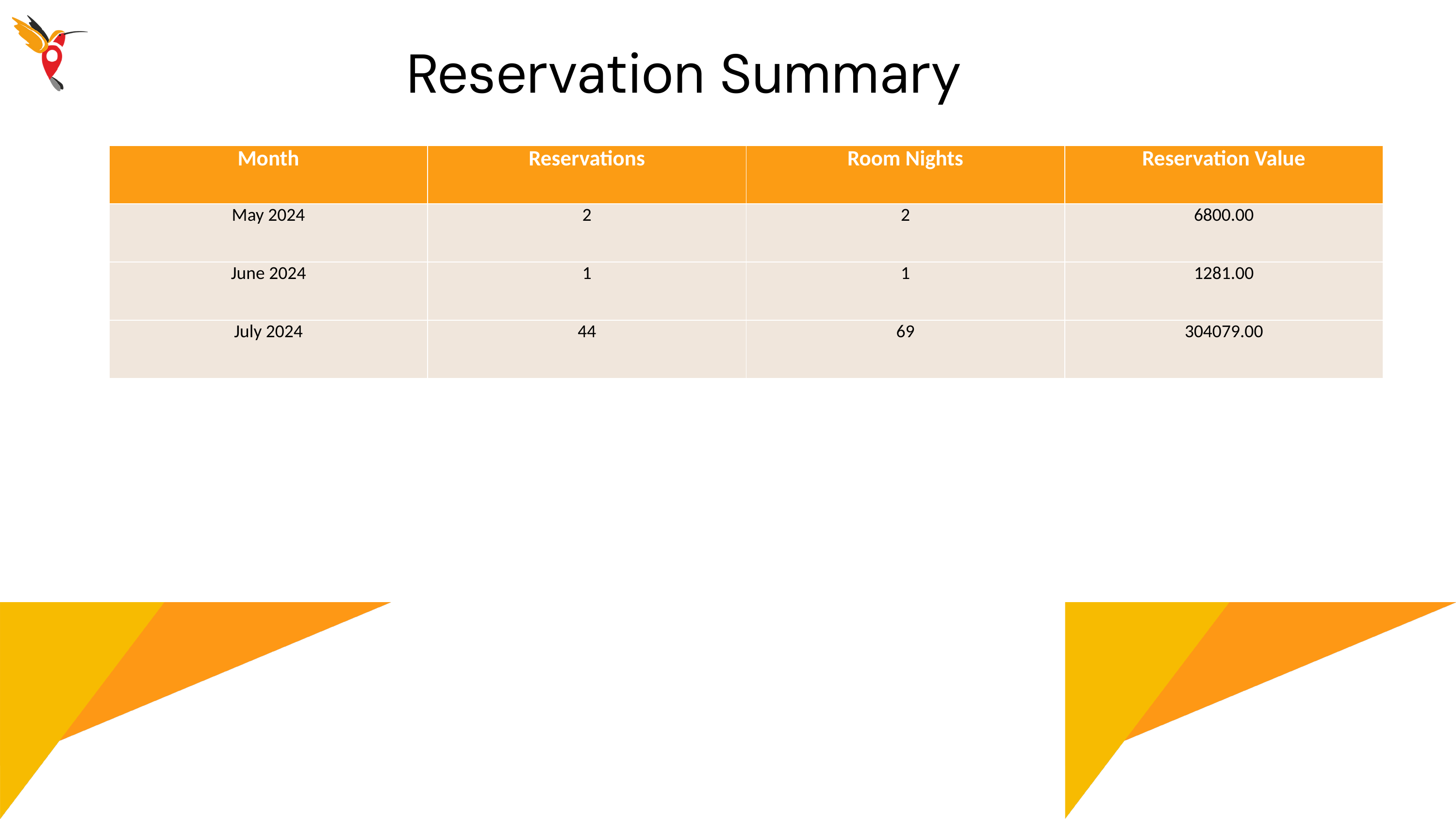

Reservation Summary

| Month | Reservations | Room Nights | Reservation Value |
| --- | --- | --- | --- |
| May 2024 | 2 | 2 | 6800.00 |
| June 2024 | 1 | 1 | 1281.00 |
| July 2024 | 44 | 69 | 304079.00 |